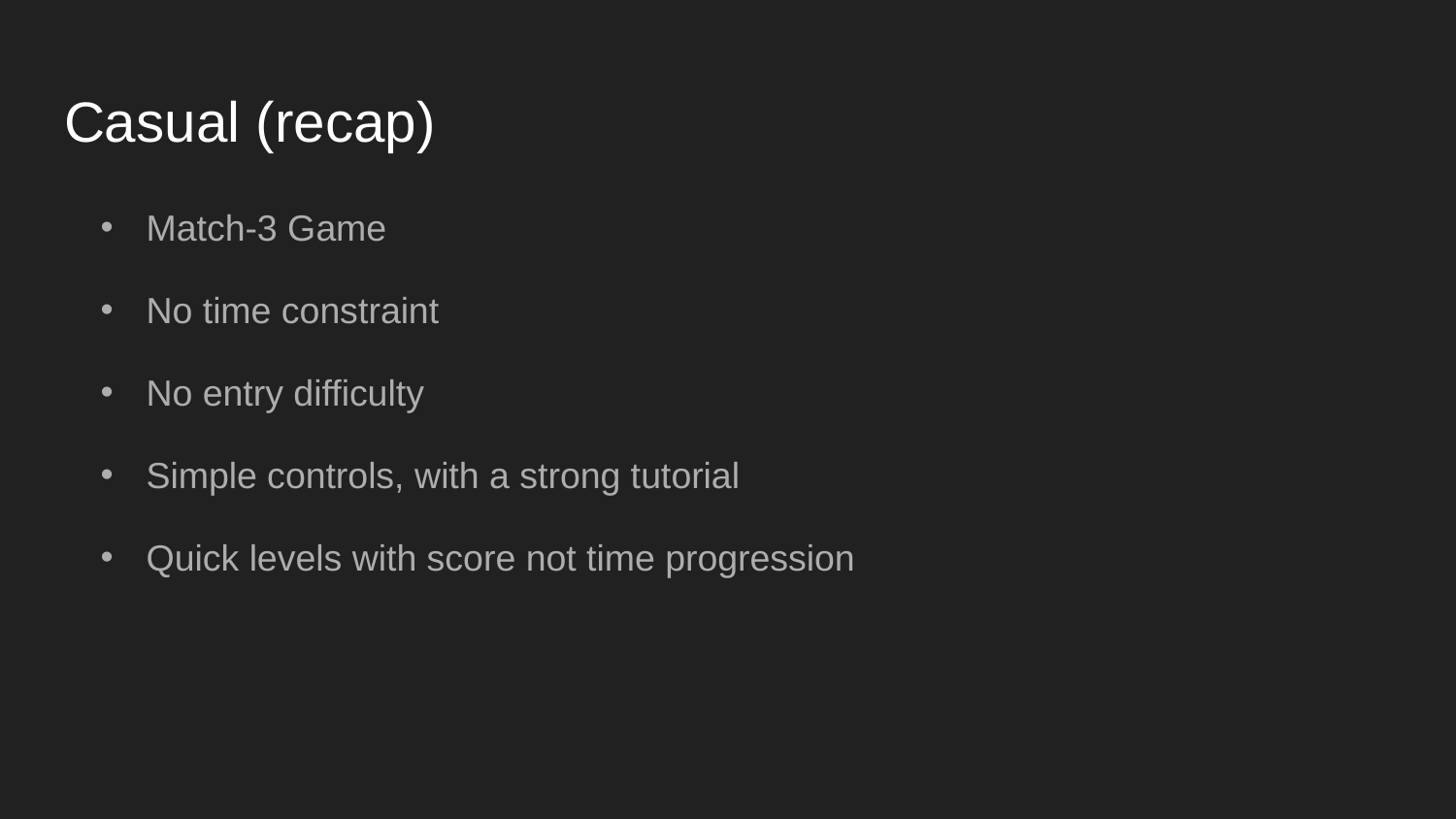

# Casual (recap)
Match-3 Game
No time constraint
No entry difficulty
Simple controls, with a strong tutorial
Quick levels with score not time progression